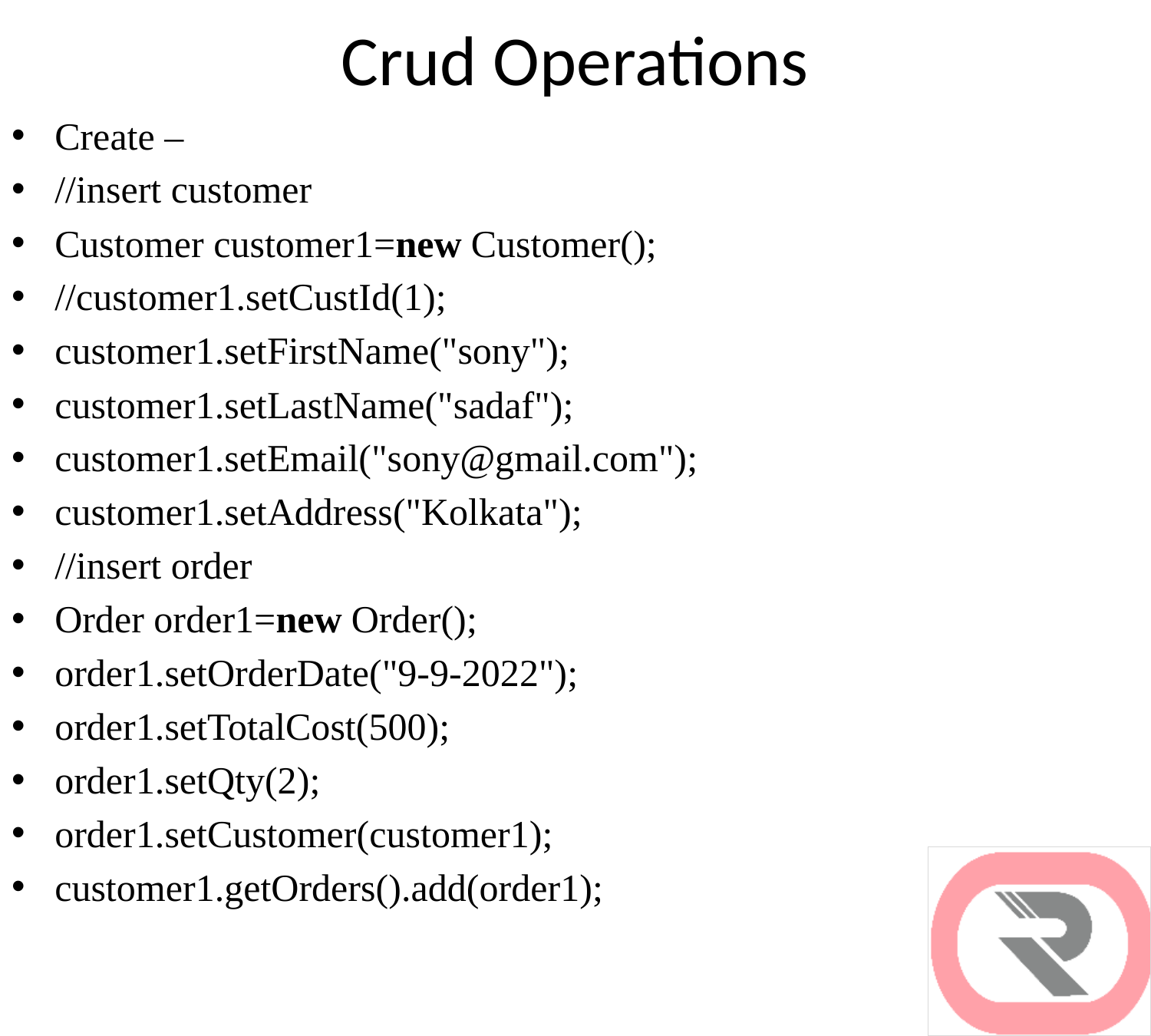

# Crud Operations
Create –
//insert customer
Customer customer1=new Customer();
//customer1.setCustId(1);
customer1.setFirstName("sony");
customer1.setLastName("sadaf");
customer1.setEmail("sony@gmail.com");
customer1.setAddress("Kolkata");
//insert order
Order order1=new Order();
order1.setOrderDate("9-9-2022");
order1.setTotalCost(500);
order1.setQty(2);
order1.setCustomer(customer1);
customer1.getOrders().add(order1);